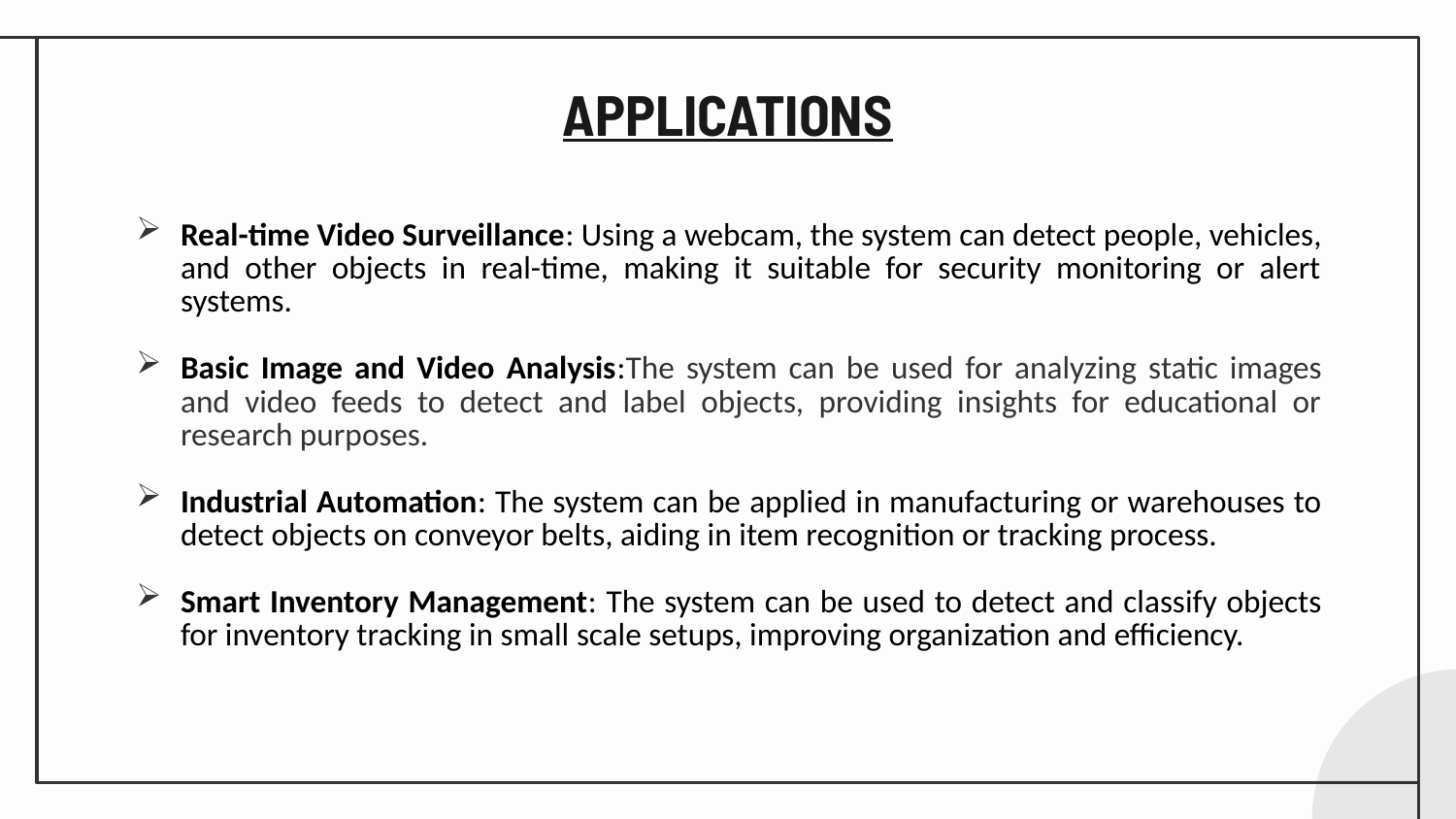

# APPLICATIONS
Real-time Video Surveillance: Using a webcam, the system can detect people, vehicles, and other objects in real-time, making it suitable for security monitoring or alert systems.​
​
Basic Image and Video Analysis:The system can be used for analyzing static images and video feeds to detect and label objects, providing insights for educational or research purposes.

Industrial Automation: The system can be applied in manufacturing or warehouses to detect objects on conveyor belts, aiding in item recognition or tracking process.

Smart Inventory Management: The system can be used to detect and classify objects for inventory tracking in small scale setups, improving organization and efficiency.